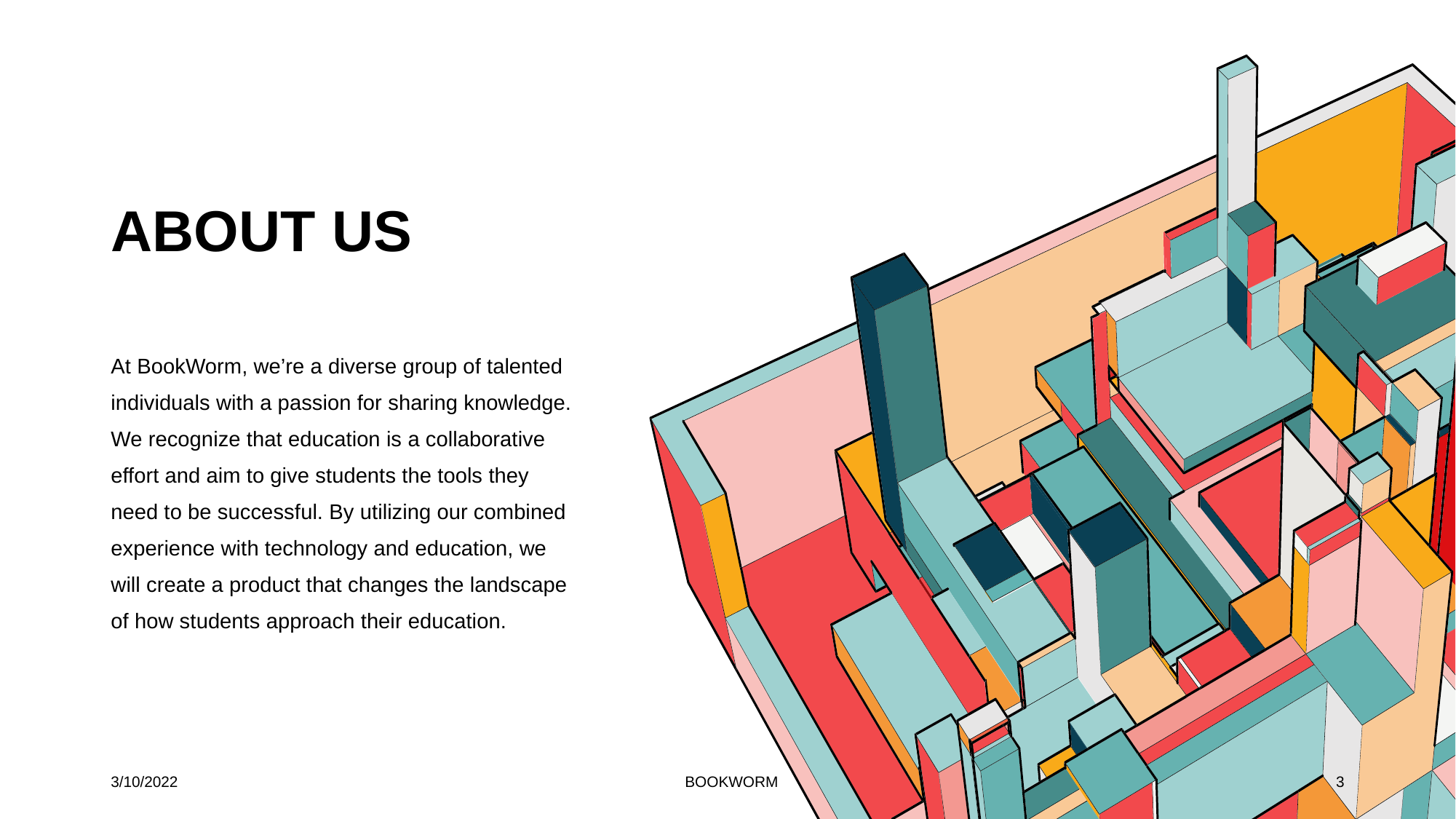

# ABOUT US
At BookWorm, we’re a diverse group of talented individuals with a passion for sharing knowledge. We recognize that education is a collaborative effort and aim to give students the tools they need to be successful. By utilizing our combined experience with technology and education, we will create a product that changes the landscape of how students approach their education.
3/10/2022
BOOKWORM
3